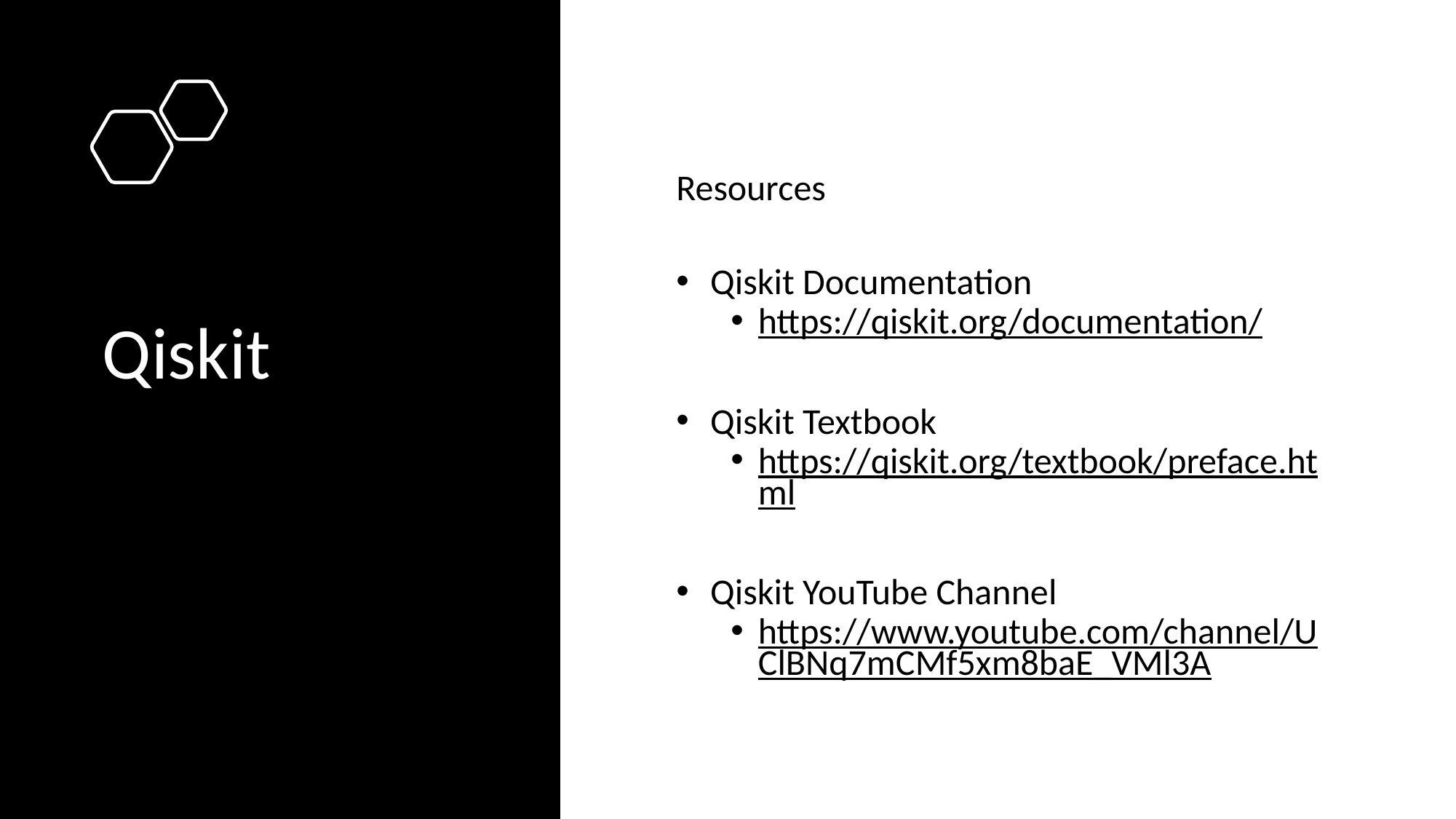

# Qiskit

Resources

Qiskit Documentation
https://qiskit.org/documentation/

Qiskit Textbook
https://qiskit.org/textbook/preface.html

Qiskit YouTube Channel
https://www.youtube.com/channel/UClBNq7mCMf5xm8baE_VMl3A